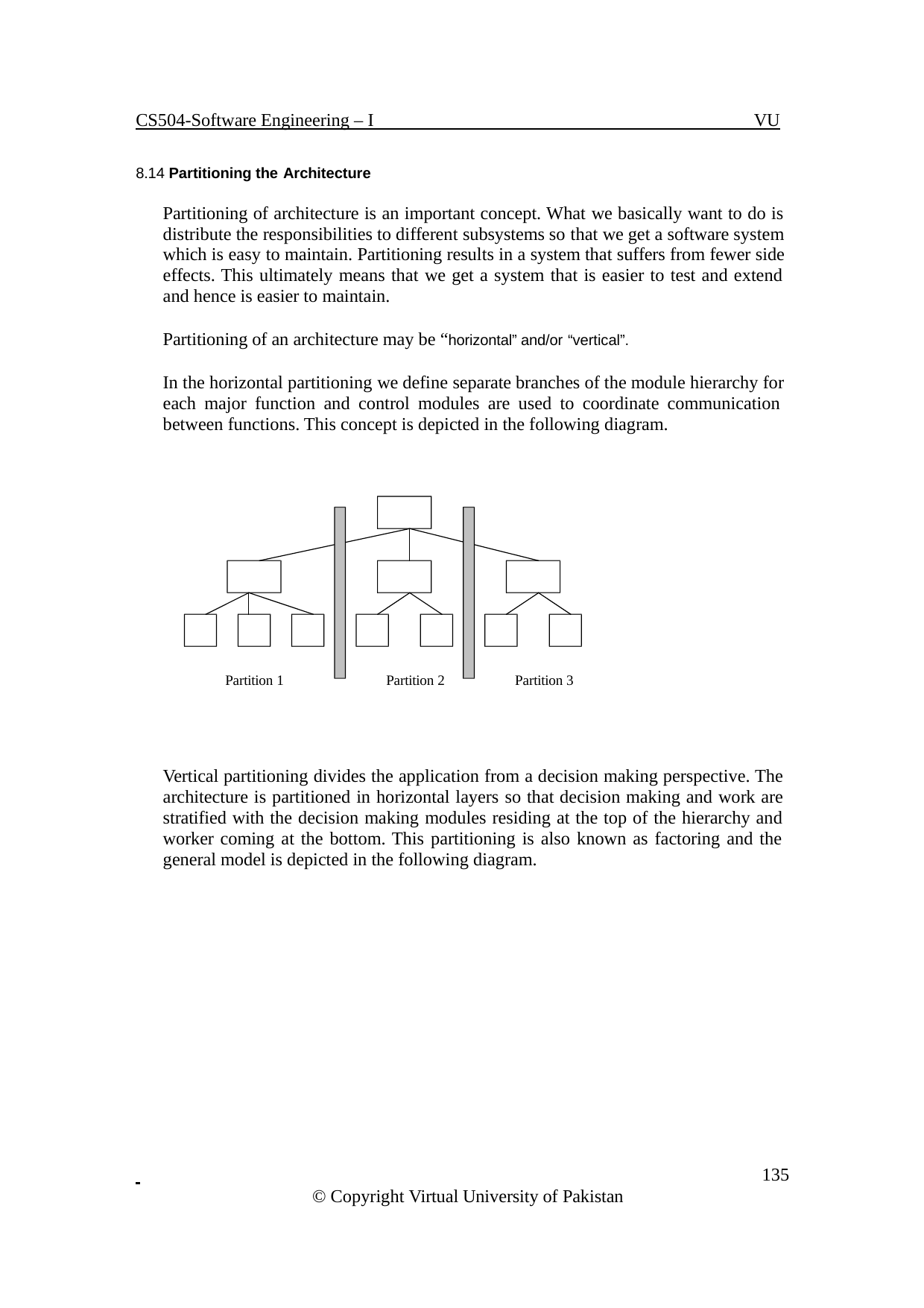

CS504-Software Engineering – I
VU

8.14 Partitioning the Architecture

Partitioning of architecture is an important concept. What we basically want to do is  distribute the responsibilities to different subsystems so that we get a software system  which is easy to maintain. Partitioning results in a system that suffers from fewer side  effects. This ultimately means that we get a system that is easier to test and extend  and hence is easier to maintain.

Partitioning of an architecture may be “horizontal” and/or “vertical”.

In the horizontal partitioning we define separate branches of the module hierarchy for  each major function and control modules are used to coordinate communication  between functions. This concept is depicted in the following diagram.

Partition 1
Partition 2
Partition 3
Vertical partitioning divides the application from a decision making perspective. The  architecture is partitioned in horizontal layers so that decision making and work are  stratified with the decision making modules residing at the top of the hierarchy and  worker coming at the bottom. This partitioning is also known as factoring and the  general model is depicted in the following diagram.
 	135
© Copyright Virtual University of Pakistan